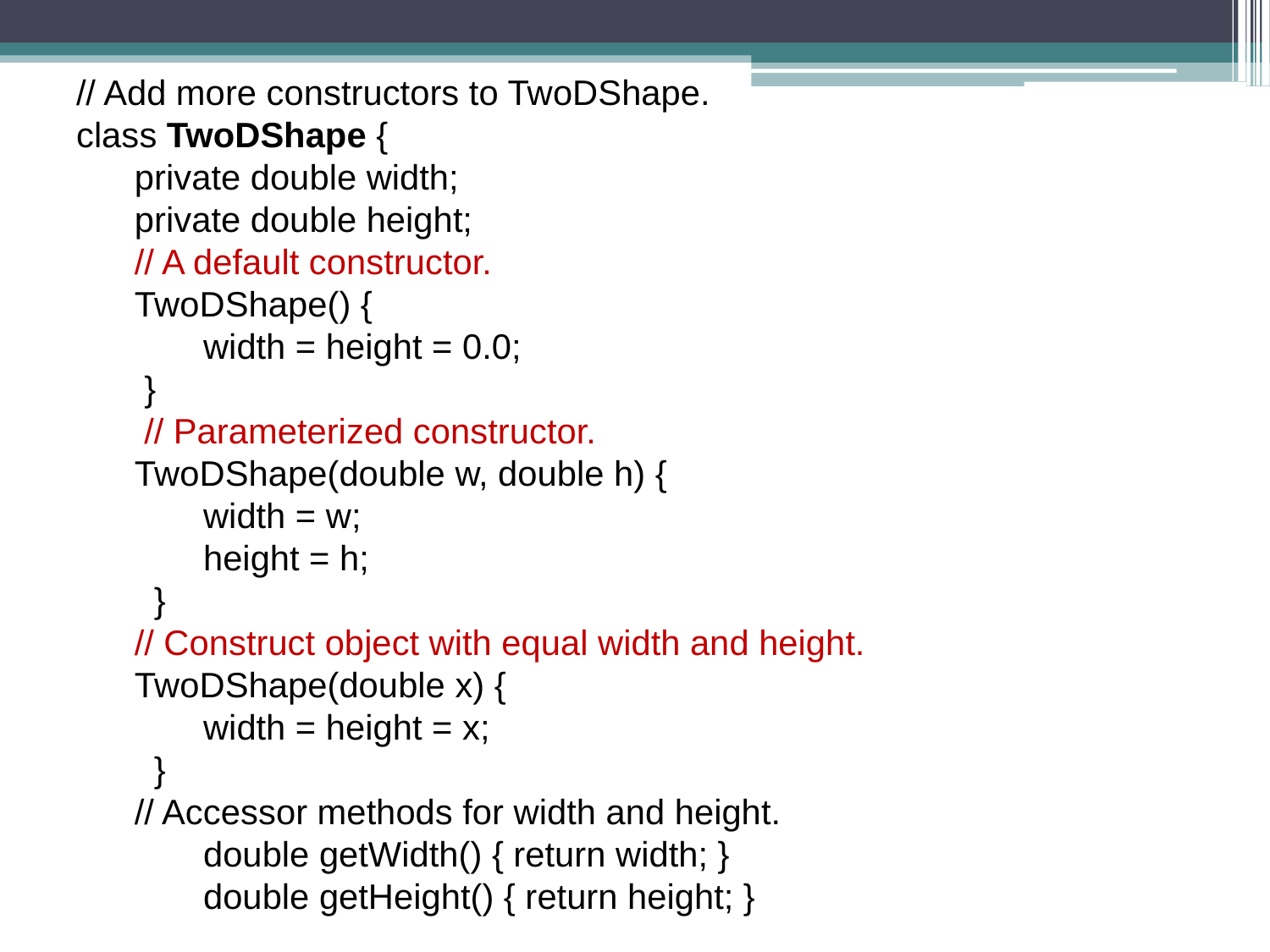

// Add more constructors to TwoDShape.
class TwoDShape {
      private double width;
      private double height;
      // A default constructor.
      TwoDShape() {
	width = height = 0.0;
       }
       // Parameterized constructor.
      TwoDShape(double w, double h) {
	width = w;
	height = h;
        }
      // Construct object with equal width and height.
      TwoDShape(double x) {
	width = height = x;
        }
      // Accessor methods for width and height.
	double getWidth() { return width; }
	double getHeight() { return height; }